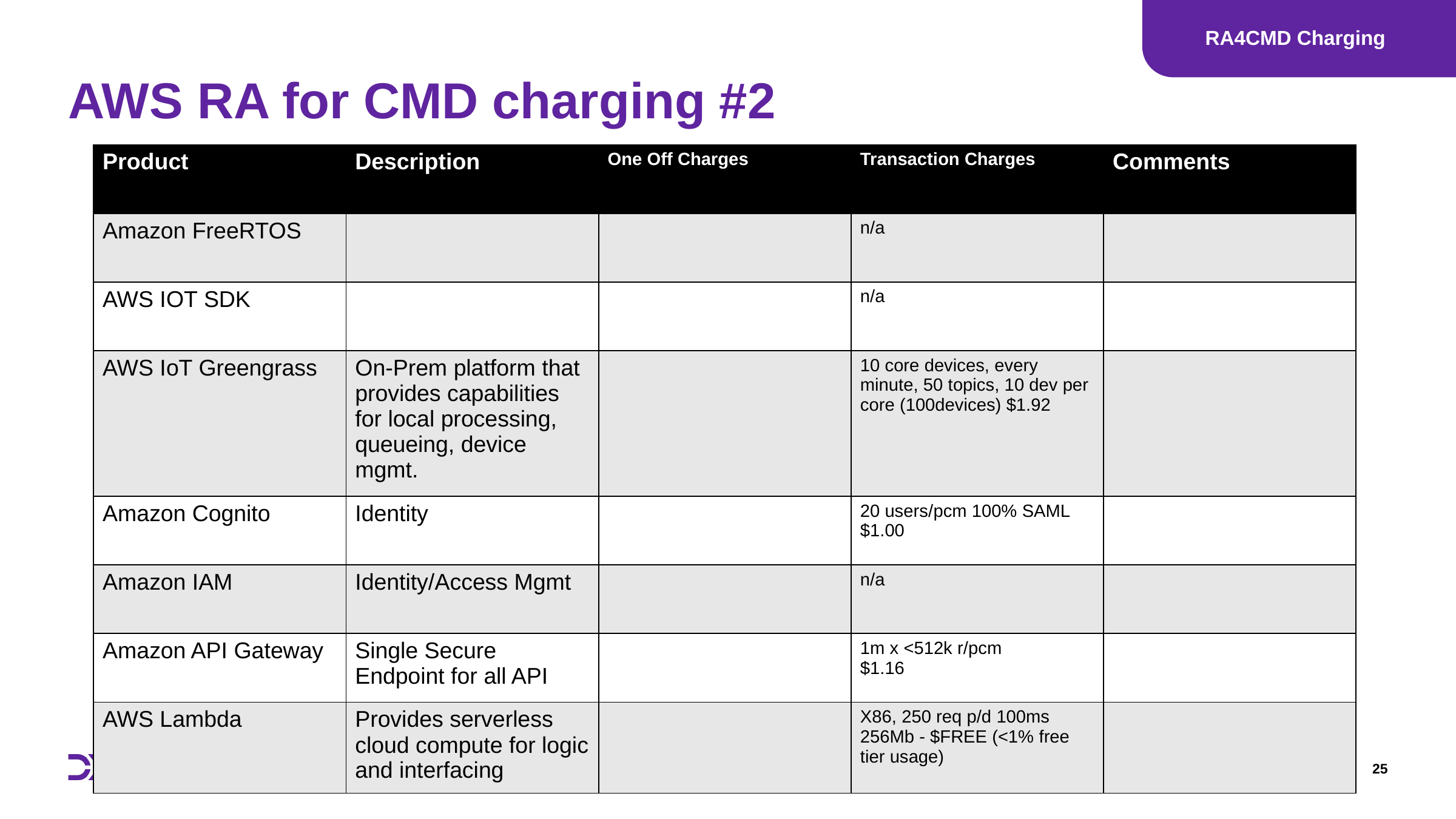

RA4CMD Charging
# AWS RA for CMD charging #2
| Product | Description | One Off Charges | Transaction Charges | Comments |
| --- | --- | --- | --- | --- |
| Amazon FreeRTOS |  |  | n/a |  |
| AWS IOT SDK |  |  | n/a |  |
| AWS IoT Greengrass | On-Prem platform that provides capabilities for local processing, queueing, device mgmt. |  | 10 core devices, every minute, 50 topics, 10 dev per core (100devices) $1.92 |  |
| Amazon Cognito | Identity |  | 20 users/pcm 100% SAML $1.00 |  |
| Amazon IAM | Identity/Access Mgmt |  | n/a |  |
| Amazon API Gateway | Single Secure Endpoint for all API |  | 1m x <512k r/pcm $1.16 |  |
| AWS Lambda | Provides serverless cloud compute for logic and interfacing |  | X86, 250 req p/d 100ms 256Mb - $FREE (<1% free tier usage) |  |